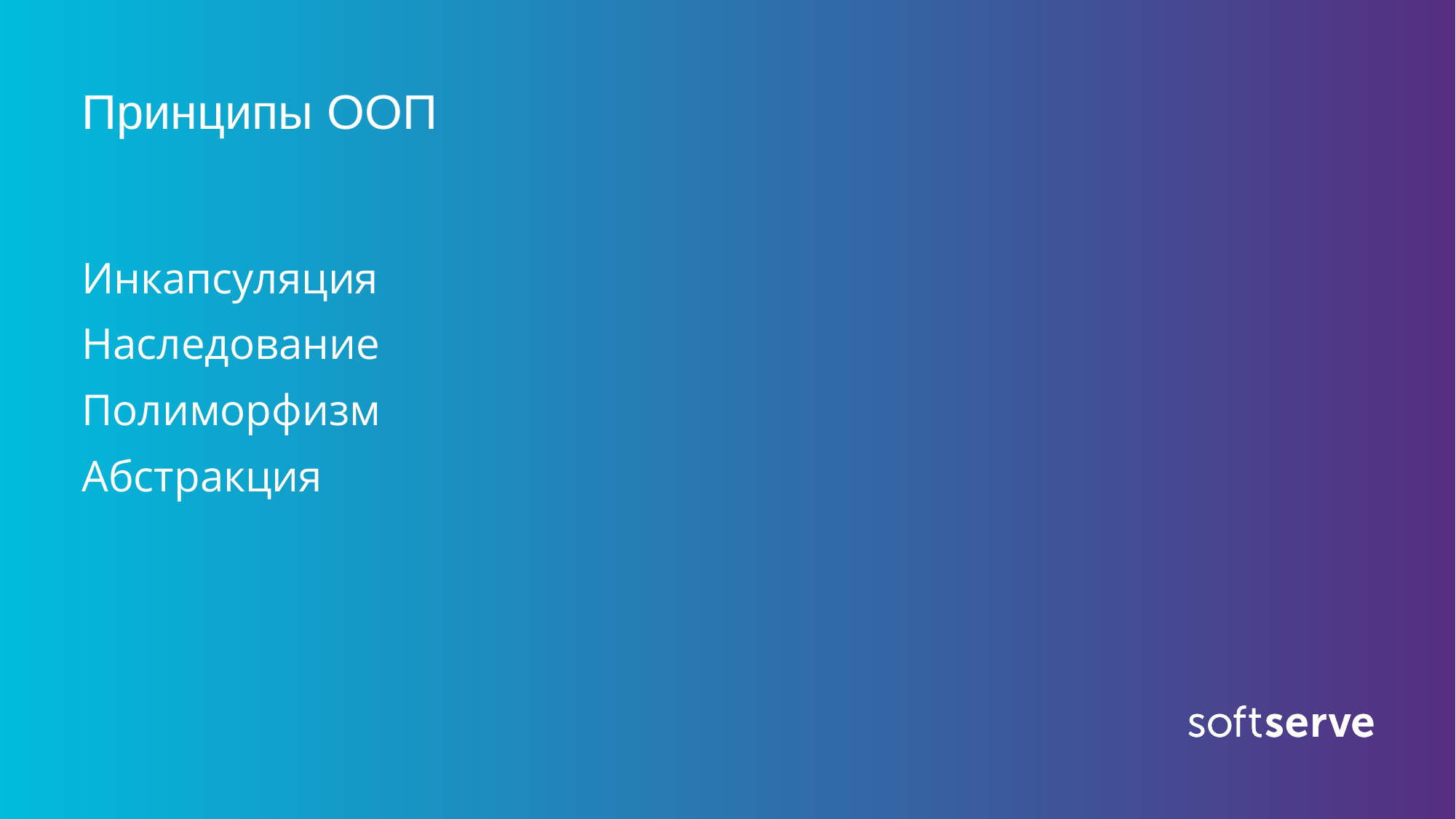

# Принципы ООП
Инкапсуляция
Наследование
Полиморфизм
Абстракция